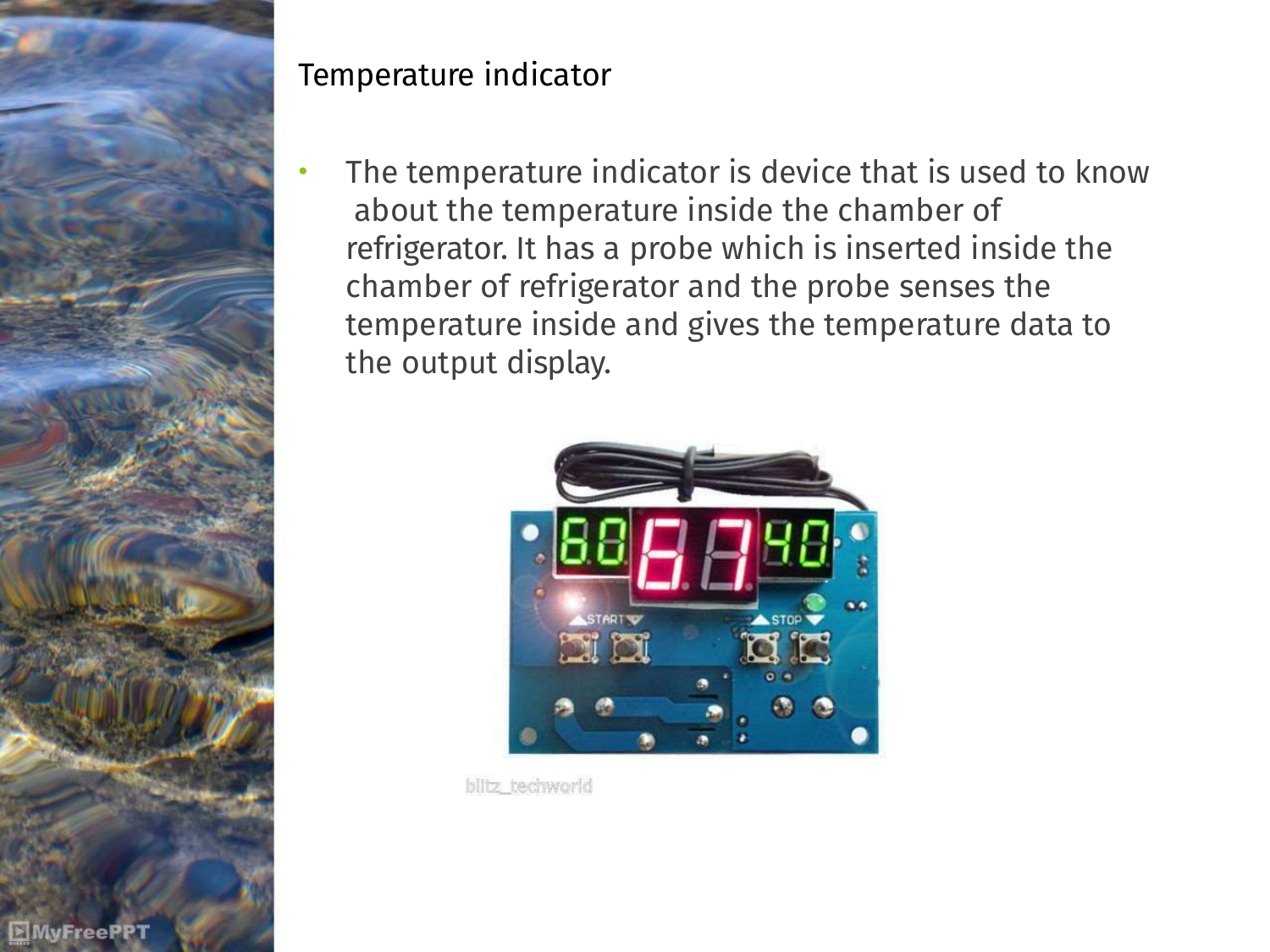

# Temperature indicator
The temperature indicator is device that is used to know  about the temperature inside the chamber of  refrigerator. It has a probe which is inserted inside the  chamber of refrigerator and the probe senses the  temperature inside and gives the temperature data to  the output display.